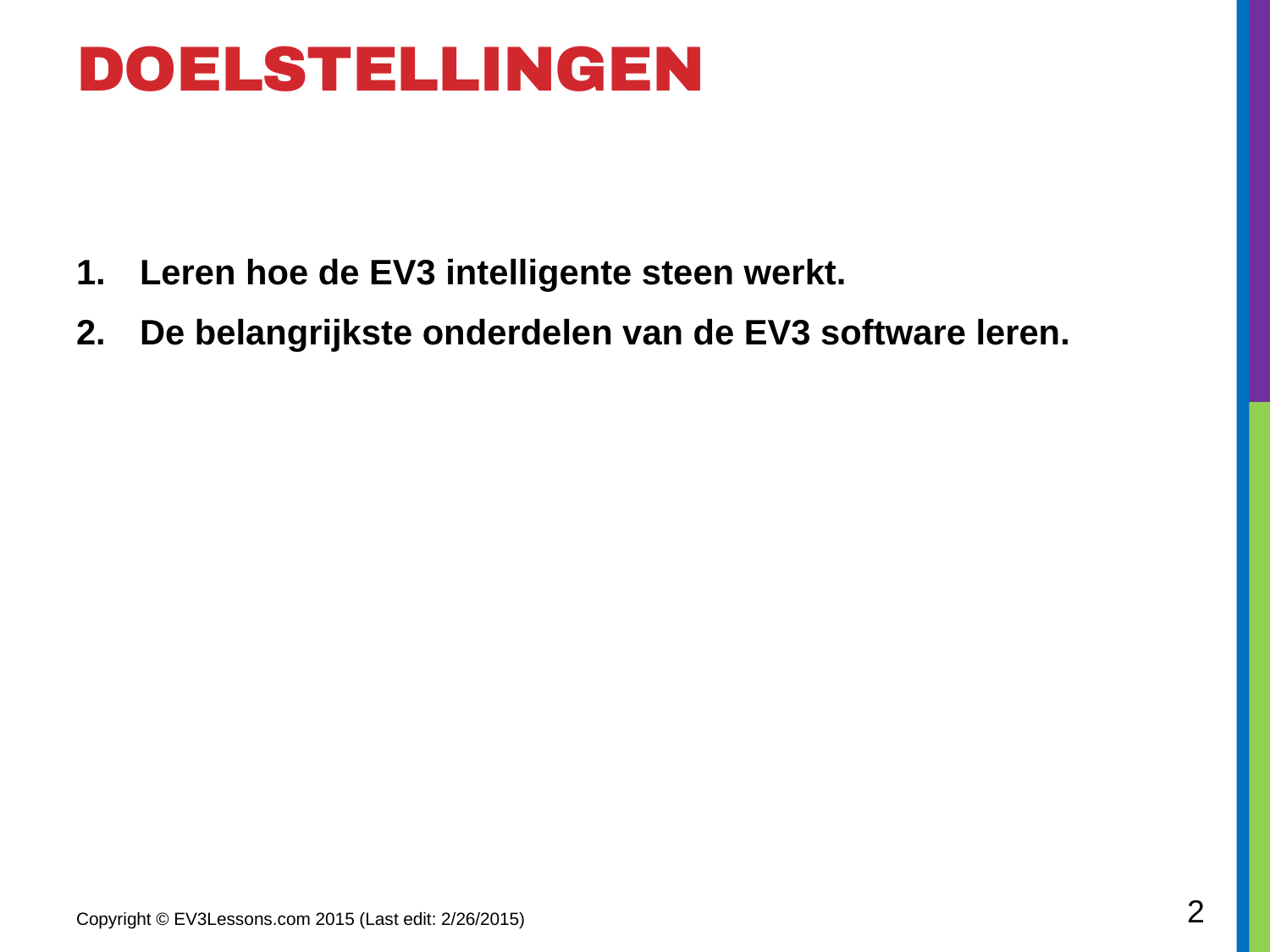

# DOELSTELLINGEN
Leren hoe de EV3 intelligente steen werkt.
De belangrijkste onderdelen van de EV3 software leren.

2
Copyright © EV3Lessons.com 2015 (Last edit: 2/26/2015)